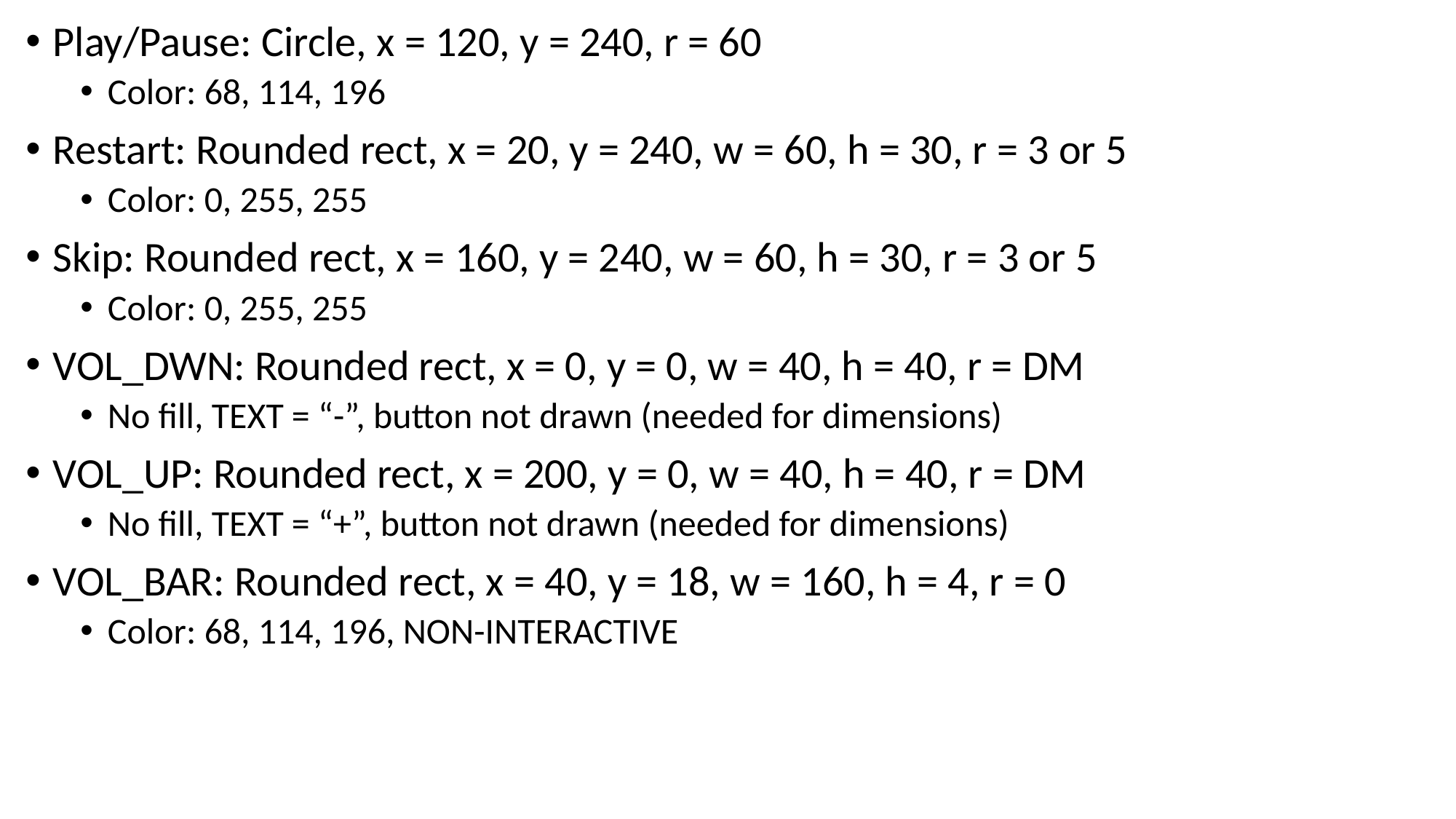

Play/Pause: Circle, x = 120, y = 240, r = 60
Color: 68, 114, 196
Restart: Rounded rect, x = 20, y = 240, w = 60, h = 30, r = 3 or 5
Color: 0, 255, 255
Skip: Rounded rect, x = 160, y = 240, w = 60, h = 30, r = 3 or 5
Color: 0, 255, 255
VOL_DWN: Rounded rect, x = 0, y = 0, w = 40, h = 40, r = DM
No fill, TEXT = “-”, button not drawn (needed for dimensions)
VOL_UP: Rounded rect, x = 200, y = 0, w = 40, h = 40, r = DM
No fill, TEXT = “+”, button not drawn (needed for dimensions)
VOL_BAR: Rounded rect, x = 40, y = 18, w = 160, h = 4, r = 0
Color: 68, 114, 196, NON-INTERACTIVE